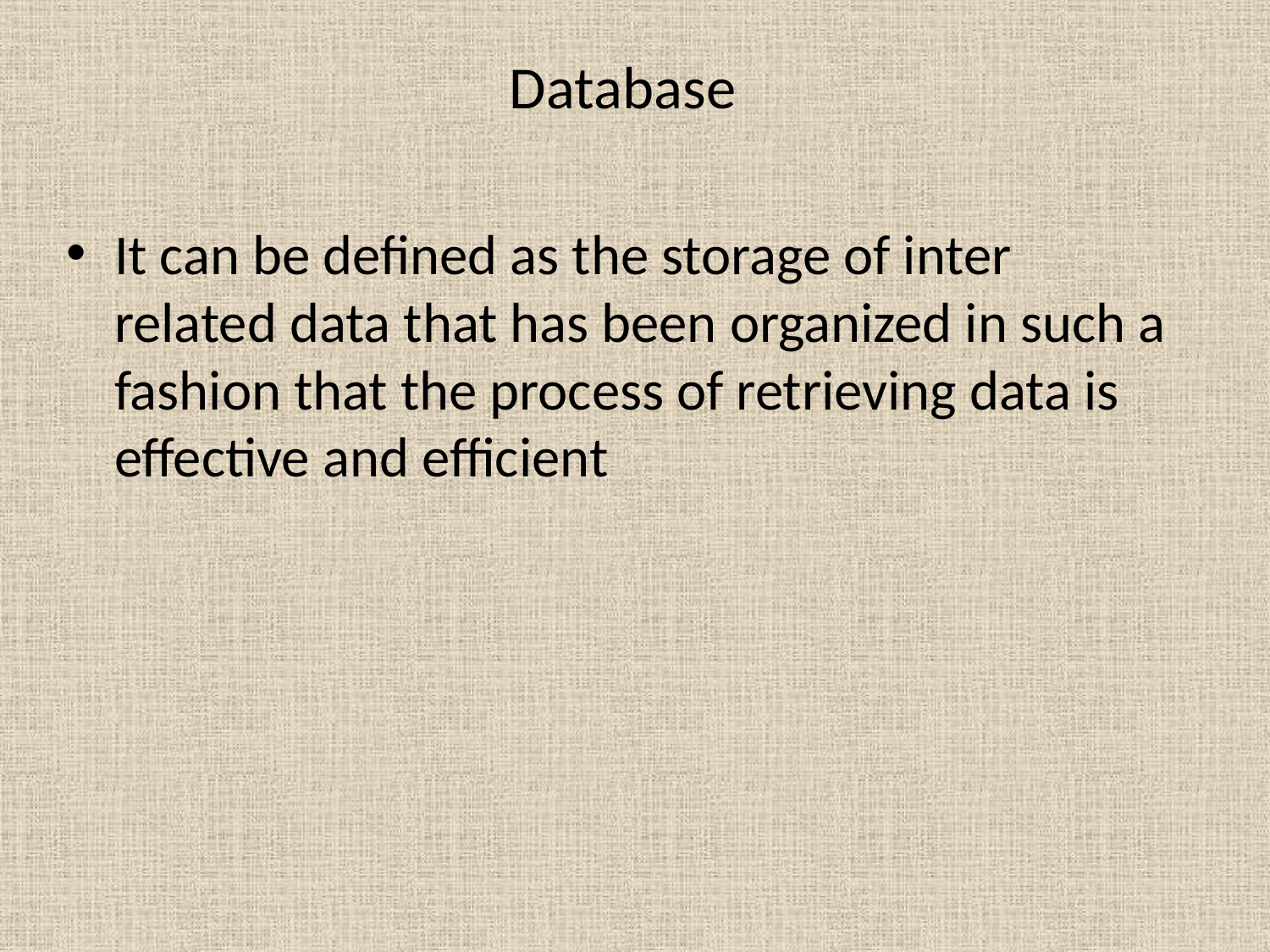

# Database
It can be defined as the storage of inter related data that has been organized in such a fashion that the process of retrieving data is effective and efficient